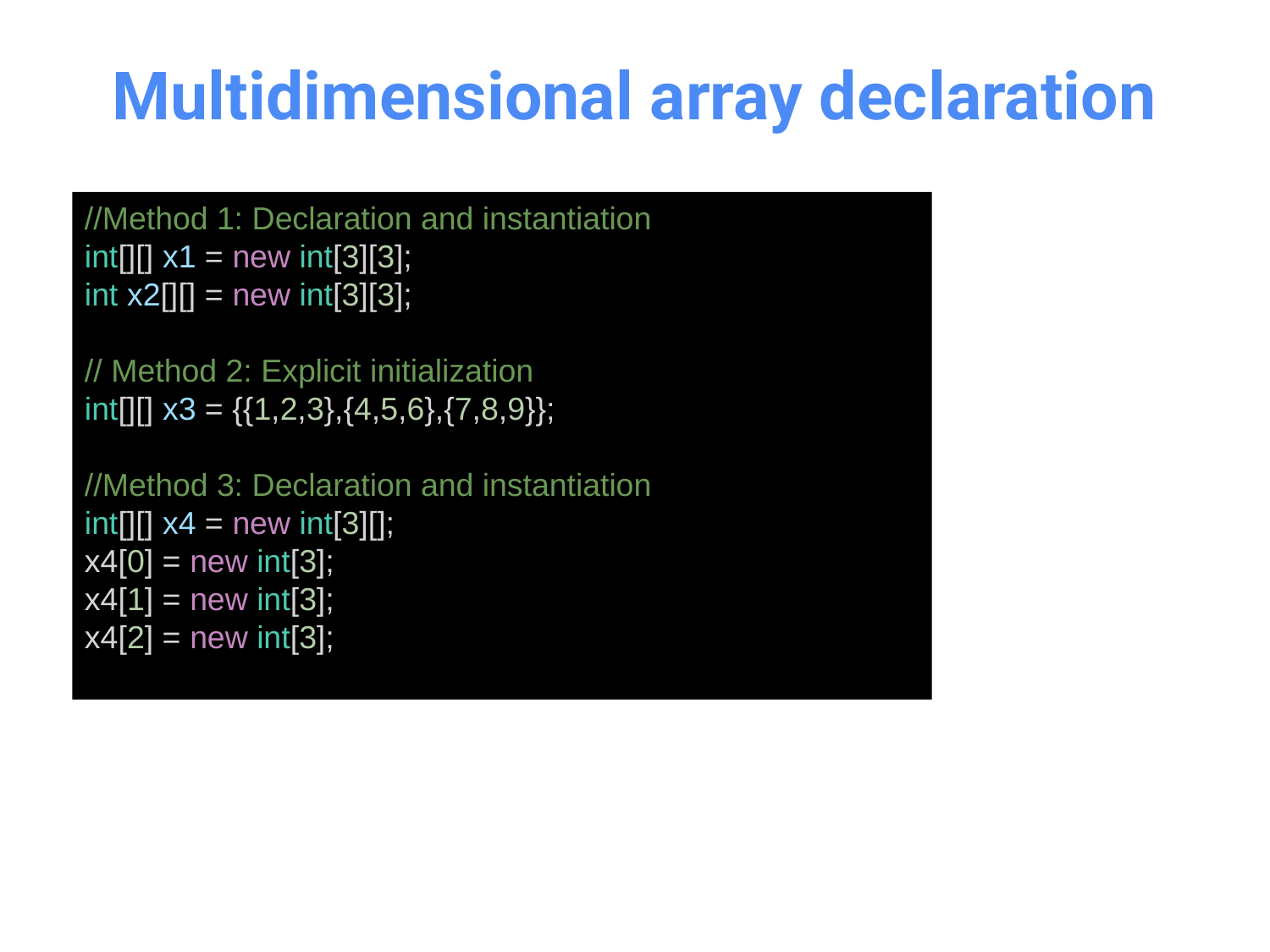

# Multidimensional array declaration
//Method 1: Declaration and instantiation
int[][] x1 = new int[3][3];
int x2[][] = new int[3][3];
// Method 2: Explicit initialization
int[][] x3 = {{1,2,3},{4,5,6},{7,8,9}};

//Method 3: Declaration and instantiation
int[][] x4 = new int[3][];
x4[0] = new int[3];
x4[1] = new int[3];
x4[2] = new int[3];